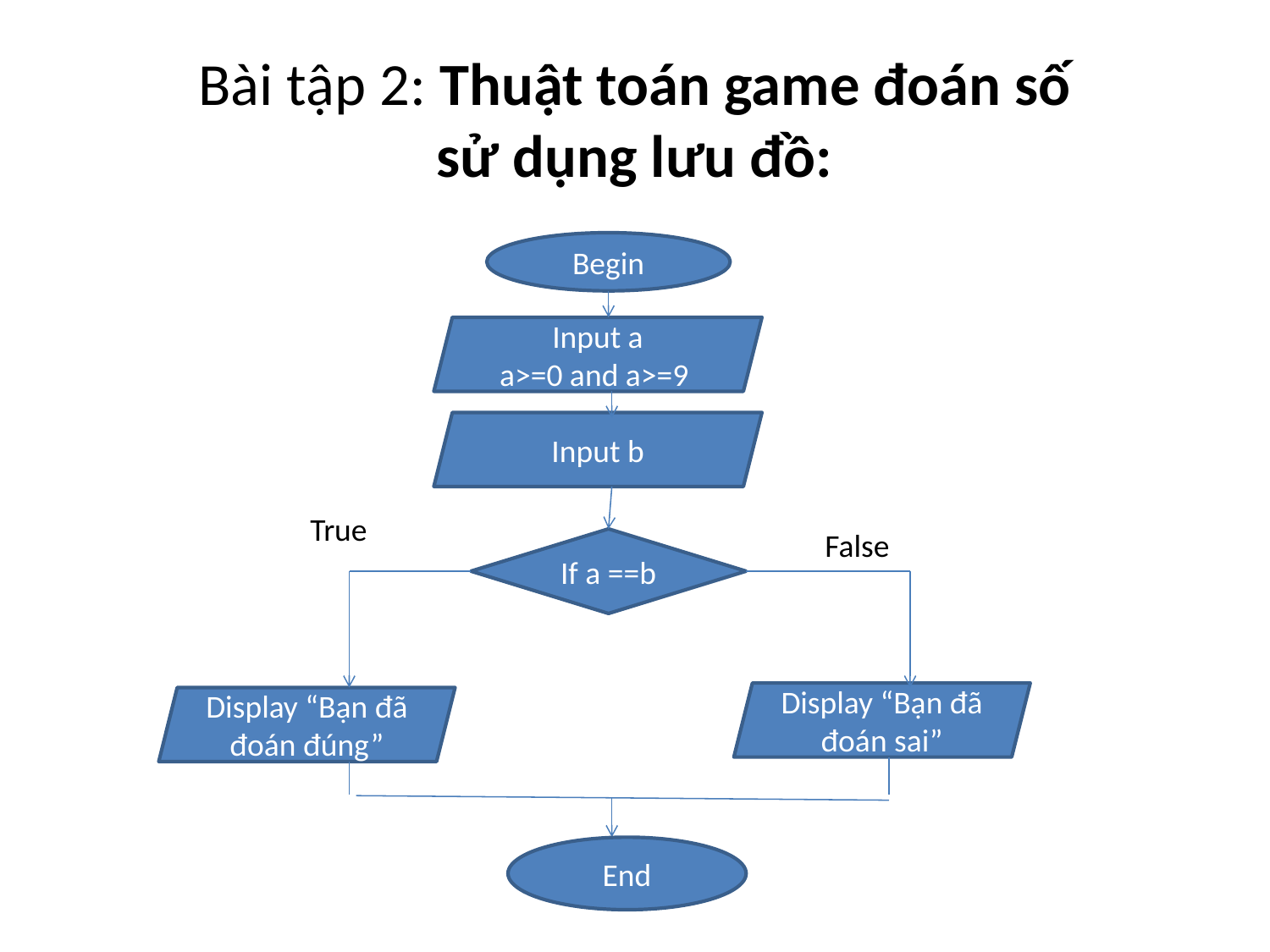

# Bài tập 2: Thuật toán game đoán số sử dụng lưu đồ:

Begin
Input a
a>=0 and a>=9
Input b
True
False
If a ==b
Display “Bạn đã đoán sai”
Display “Bạn đã đoán đúng”
End